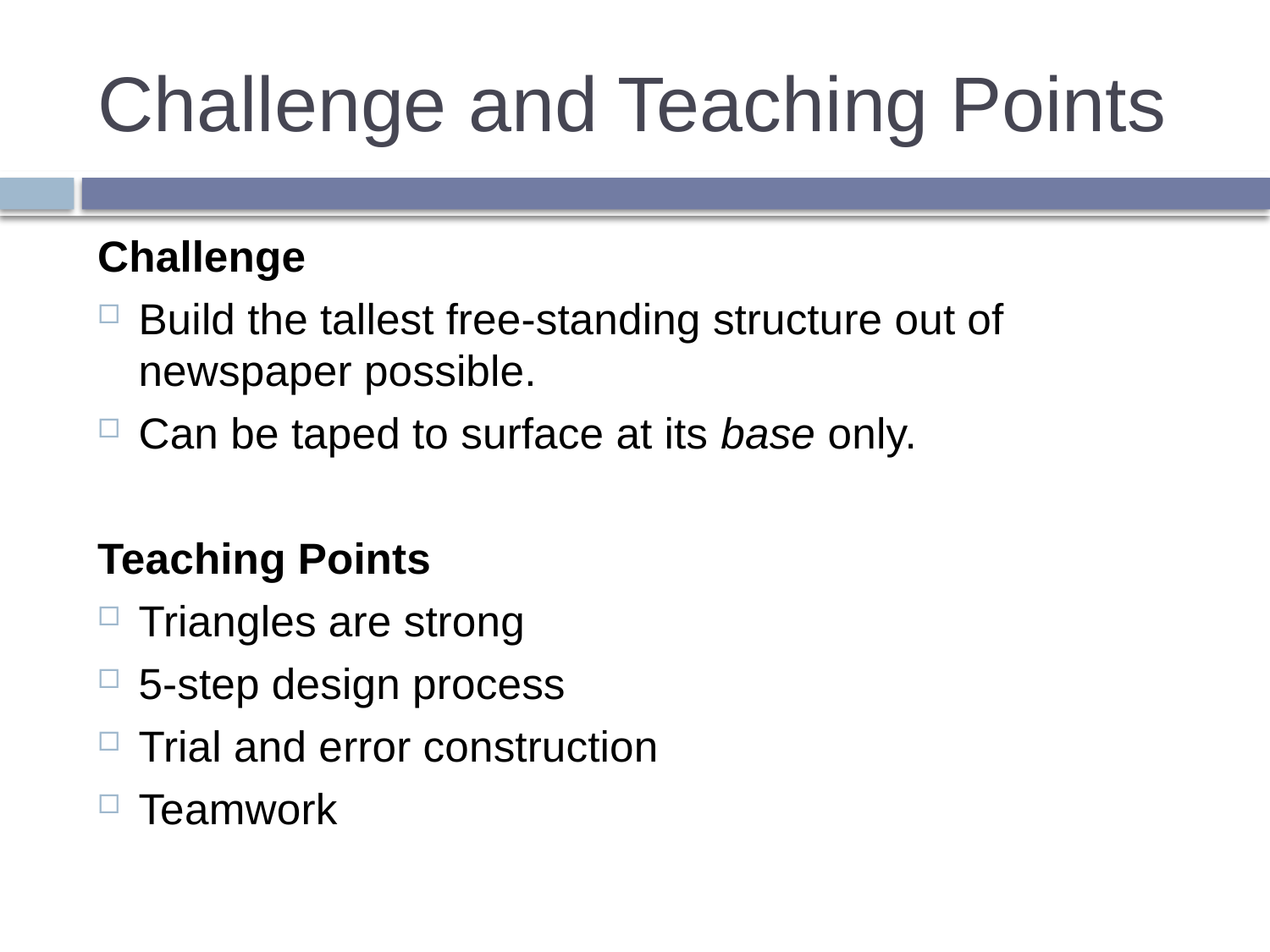

# Challenge and Teaching Points
Challenge
Build the tallest free-standing structure out of newspaper possible.
Can be taped to surface at its base only.

Teaching Points
Triangles are strong
5-step design process
Trial and error construction
Teamwork